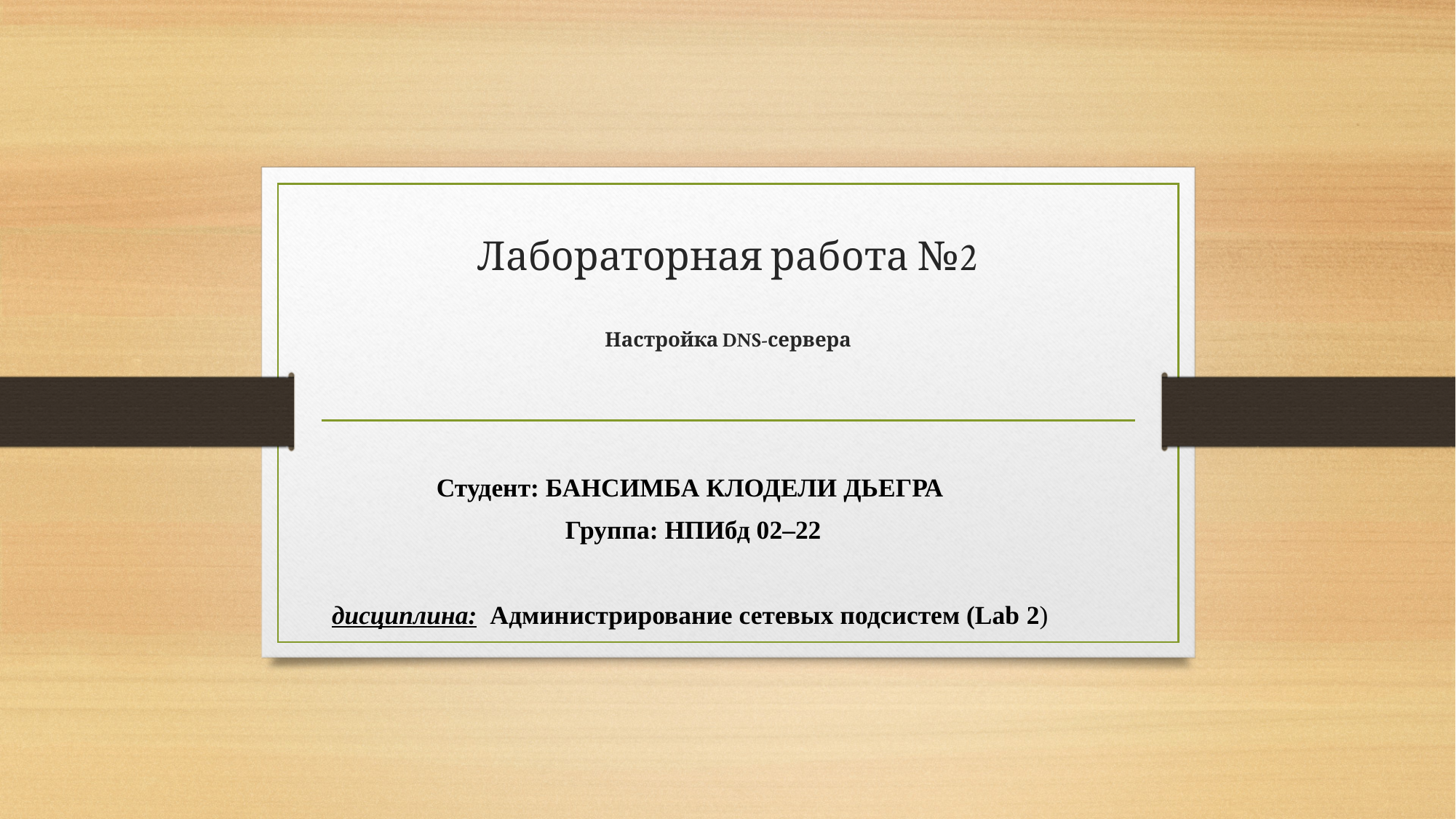

# Лабораторная работа №2 Настройка DNS-сервера
Студент: БАНСИМБА КЛОДЕЛИ ДЬЕГРА
 Группа: НПИбд 02–22

дисциплина:  Администрирование сетевых подсистем (Lab 2)